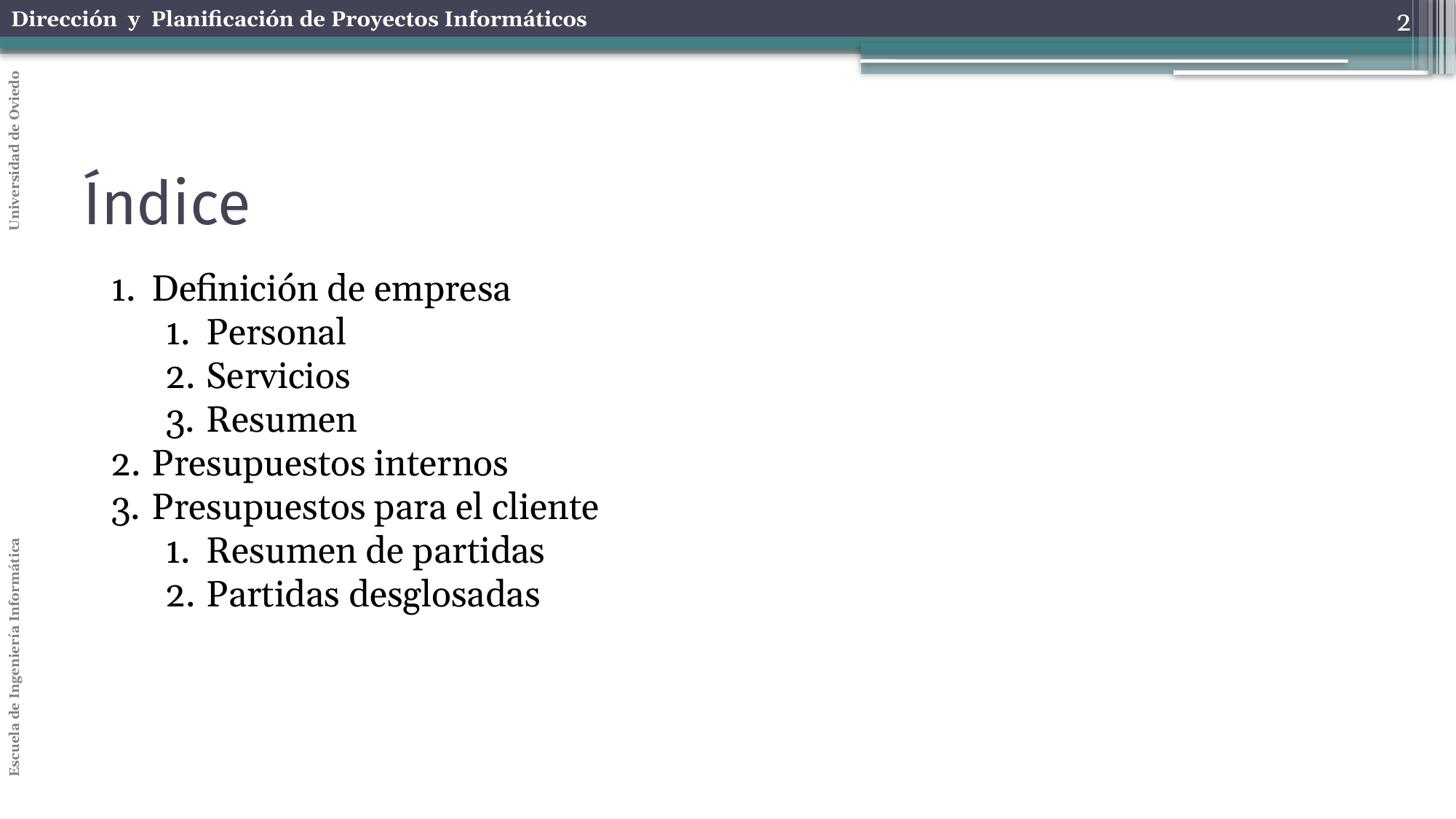

2
# Índice
Definición de empresa
Personal
Servicios
Resumen
Presupuestos internos
Presupuestos para el cliente
Resumen de partidas
Partidas desglosadas